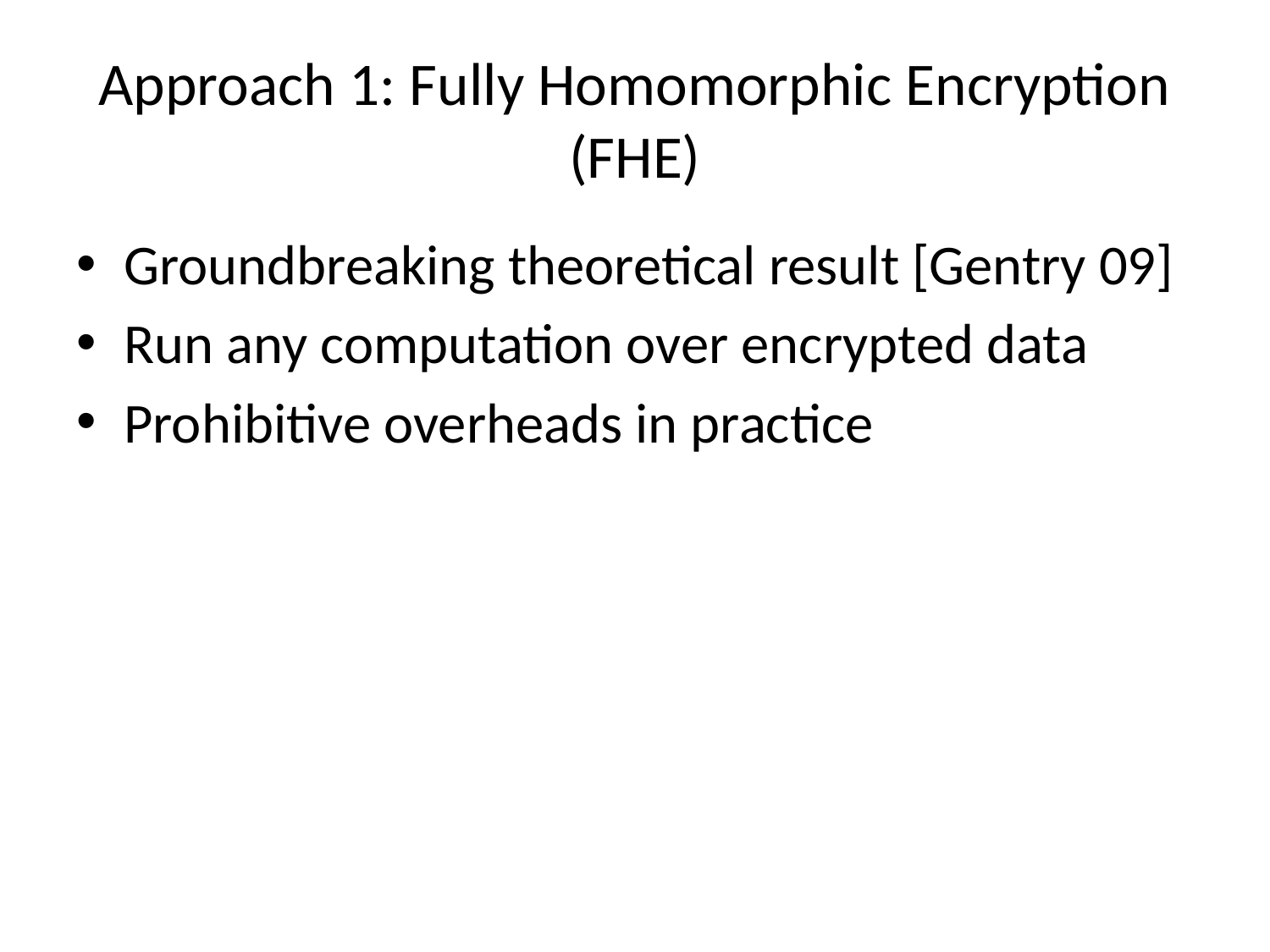

# Approach 1: Fully Homomorphic Encryption (FHE)
Groundbreaking theoretical result [Gentry 09]
Run any computation over encrypted data
Prohibitive overheads in practice